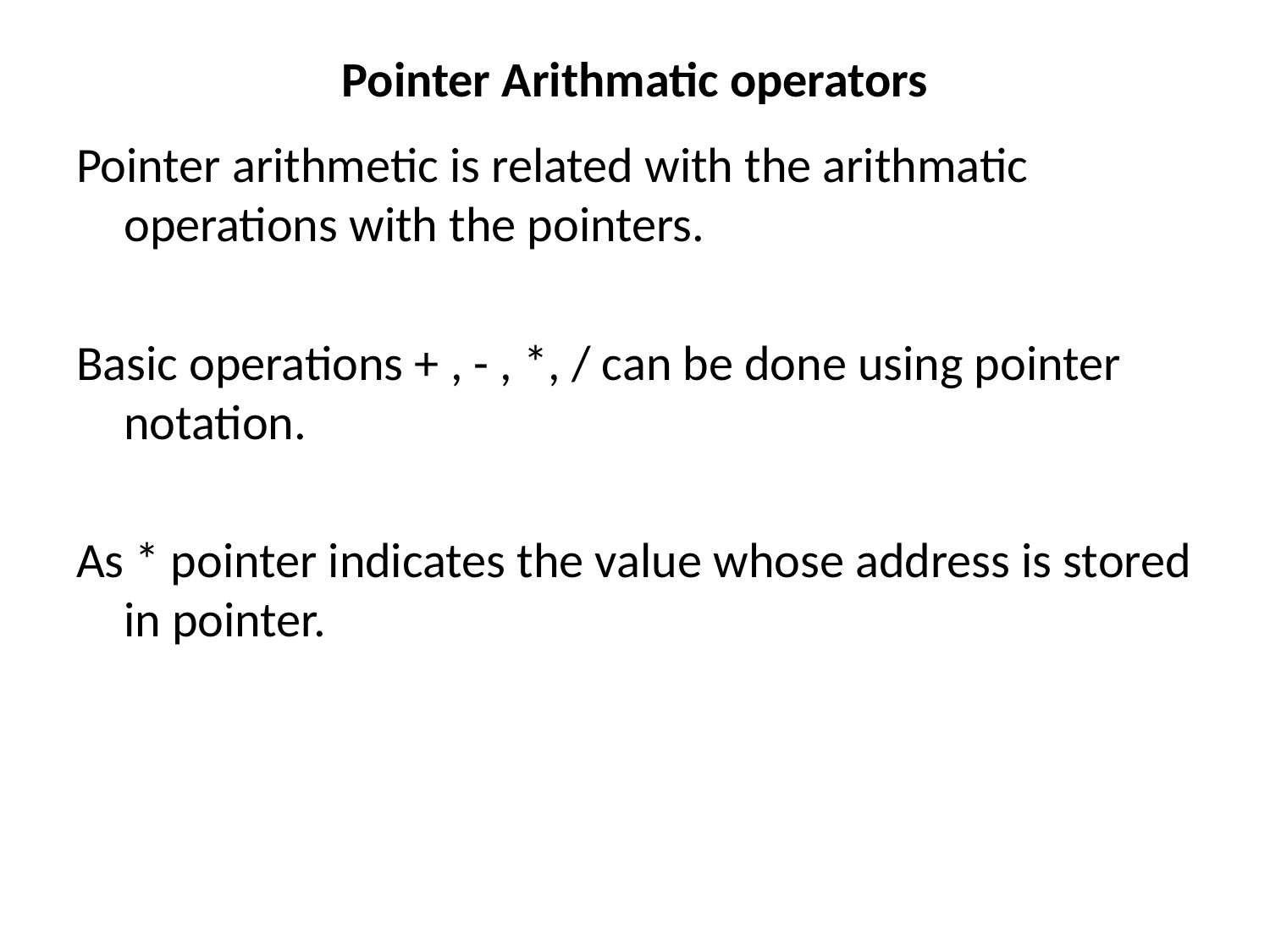

# Pointer Arithmatic operators
Pointer arithmetic is related with the arithmatic operations with the pointers.

Basic operations + , - , *, / can be done using pointer notation.

As * pointer indicates the value whose address is stored in pointer.